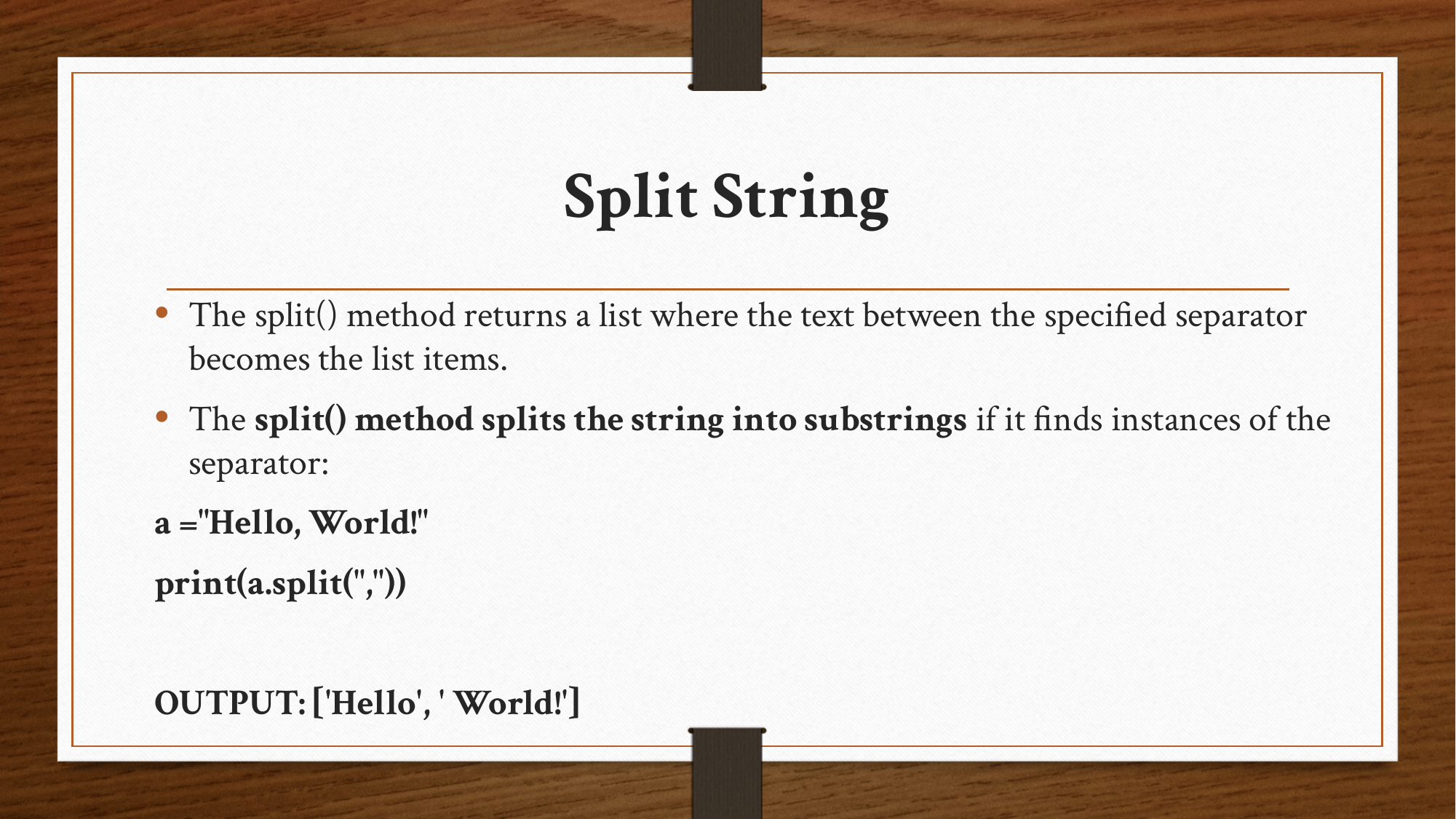

# Split String
The split() method returns a list where the text between the specified separator becomes the list items.
The split() method splits the string into substrings if it finds instances of the separator:
a ="Hello, World!"
print(a.split(","))

OUTPUT: ['Hello', ' World!']